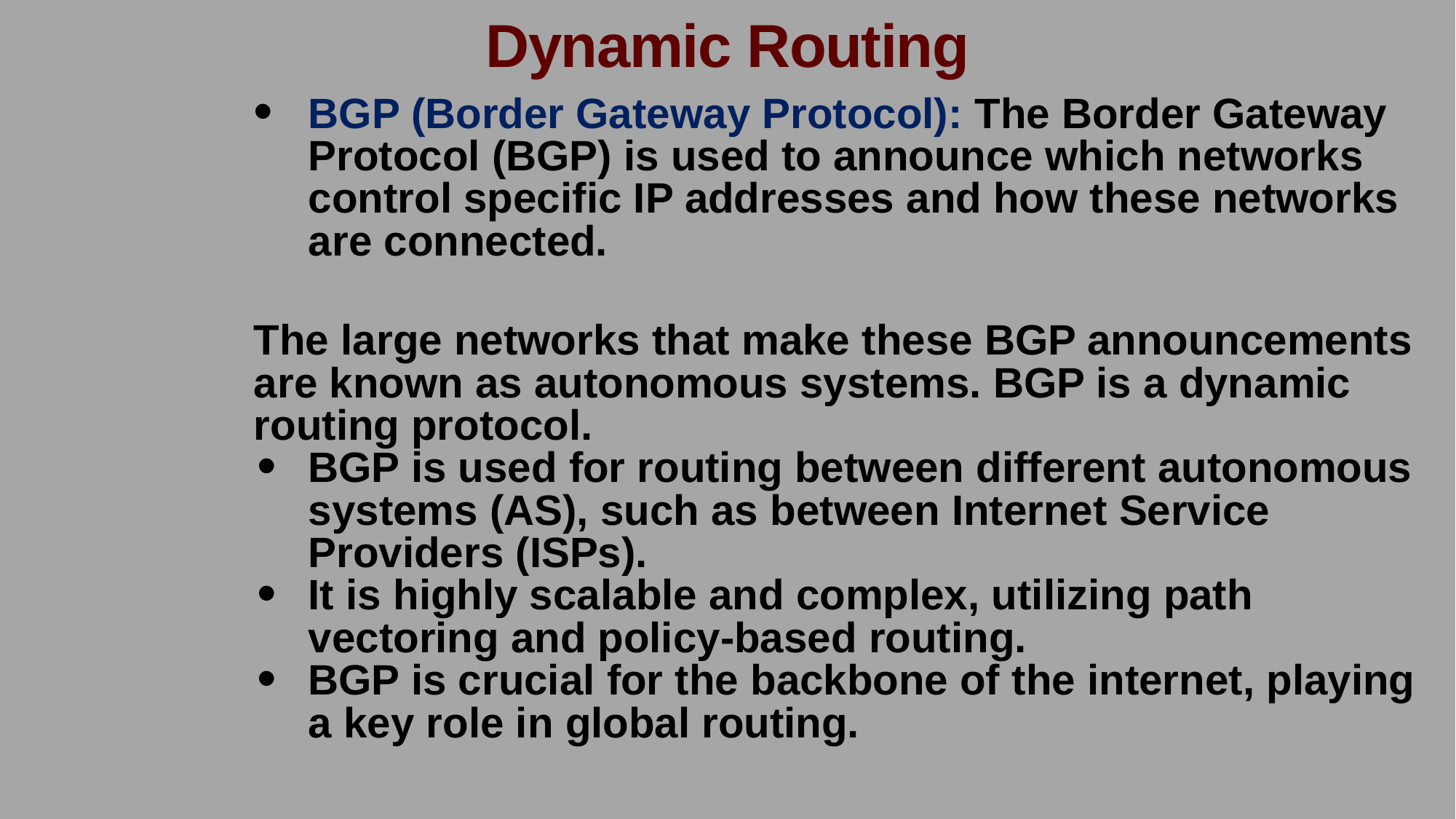

# Dynamic Routing
BGP (Border Gateway Protocol): The Border Gateway Protocol (BGP) is used to announce which networks control specific IP addresses and how these networks are connected.

The large networks that make these BGP announcements are known as autonomous systems. BGP is a dynamic routing protocol.
BGP is used for routing between different autonomous systems (AS), such as between Internet Service Providers (ISPs).
It is highly scalable and complex, utilizing path vectoring and policy-based routing.
BGP is crucial for the backbone of the internet, playing a key role in global routing.